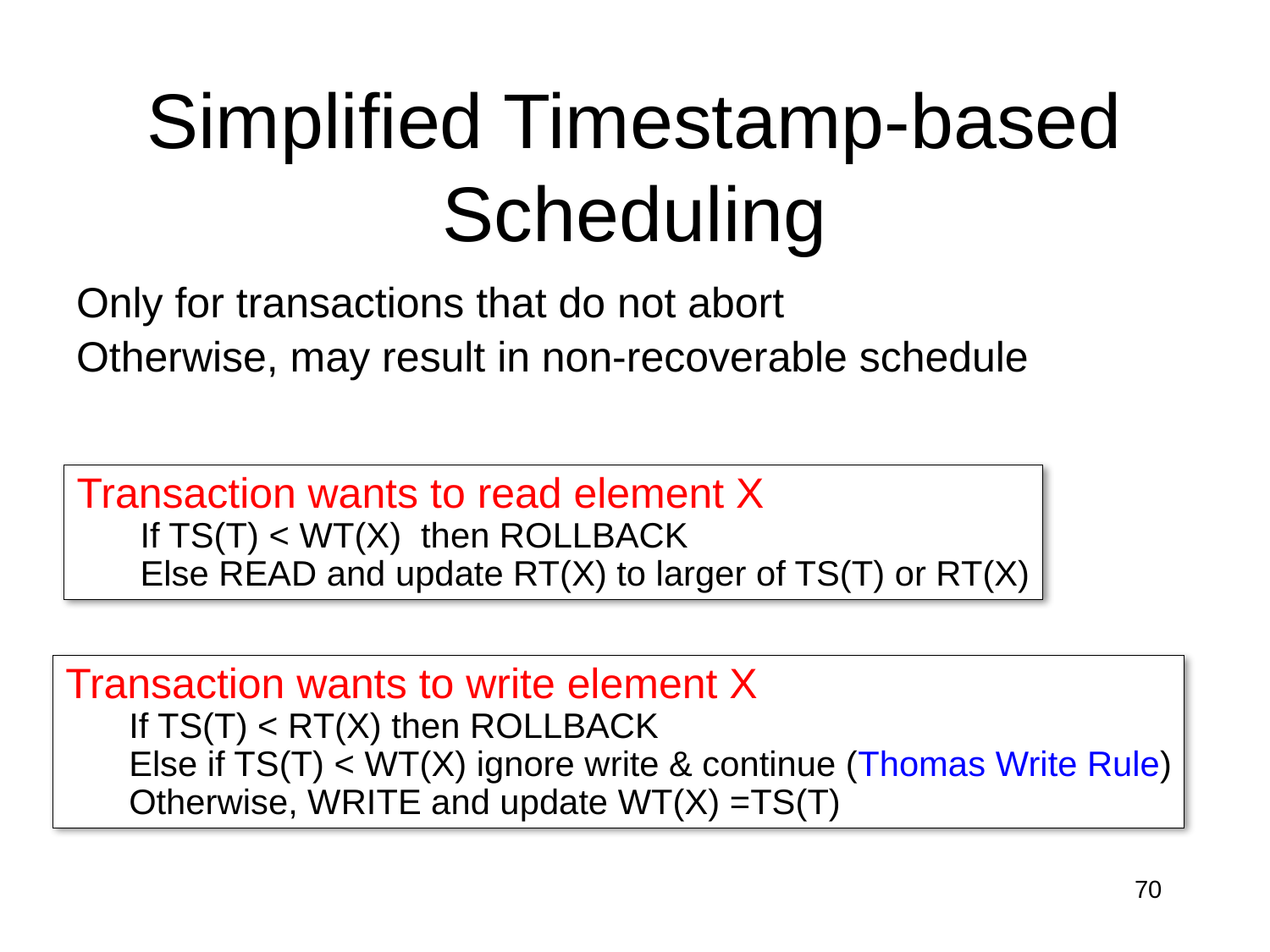

# Simplified Timestamp-based Scheduling
Only for transactions that do not abort
Otherwise, may result in non-recoverable schedule

Transaction wants to read element X
If TS(T) < WT(X)  then ROLLBACK
Else READ and update RT(X) to larger of TS(T) or RT(X)
Transaction wants to write element X
If TS(T) < RT(X) then ROLLBACK
Else if TS(T) < WT(X) ignore write & continue (Thomas Write Rule)
Otherwise, WRITE and update WT(X) =TS(T)

70